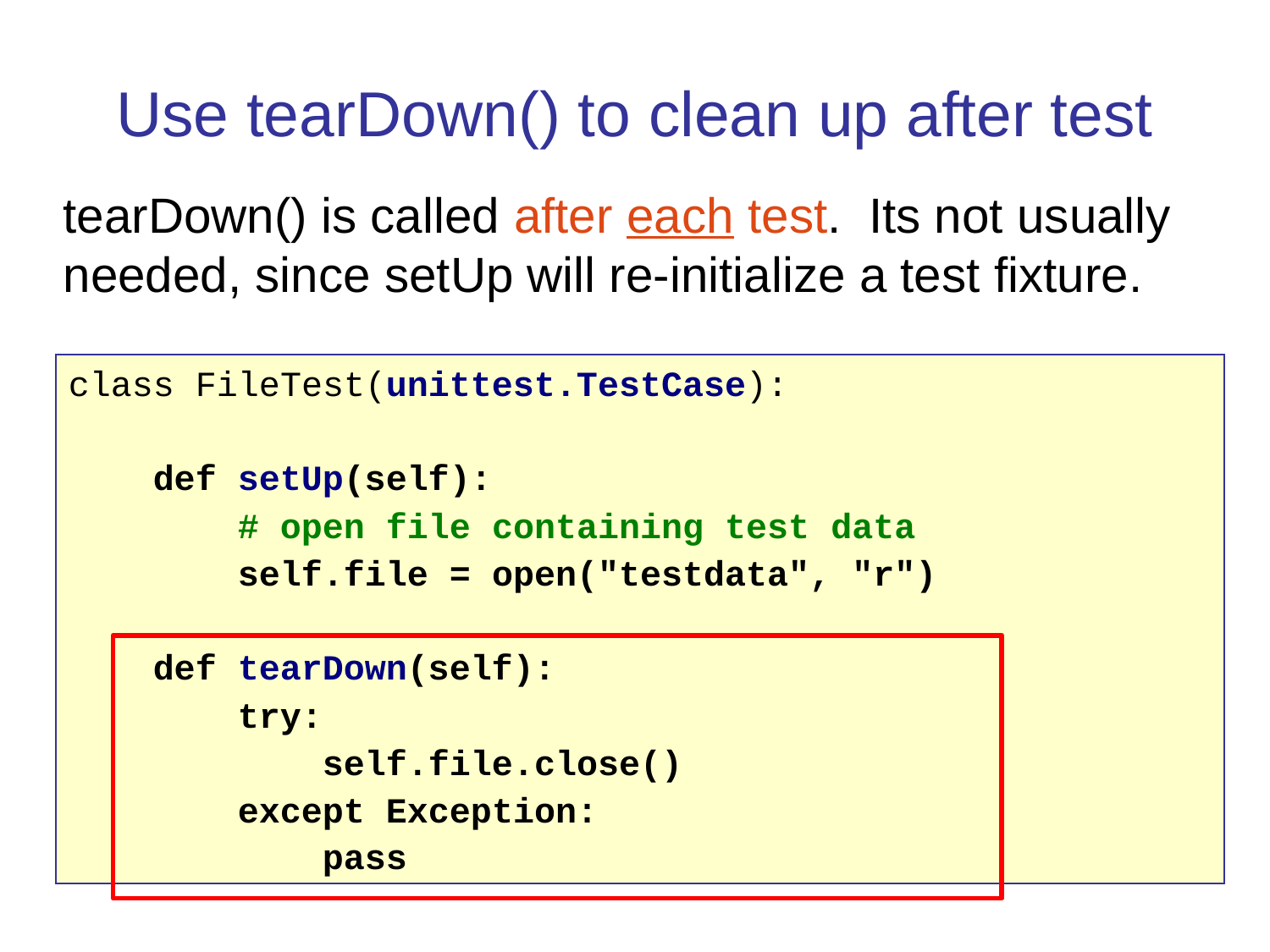

Use tearDown() to clean up after test
tearDown() is called after each test.  Its not usually needed, since setUp will re-initialize a test fixture.
class FileTest(unittest.TestCase):

    def setUp(self):
        # open file containing test data
        self.file = open("testdata", "r")

    def tearDown(self):
        try:
            self.file.close()
        except Exception:
            pass